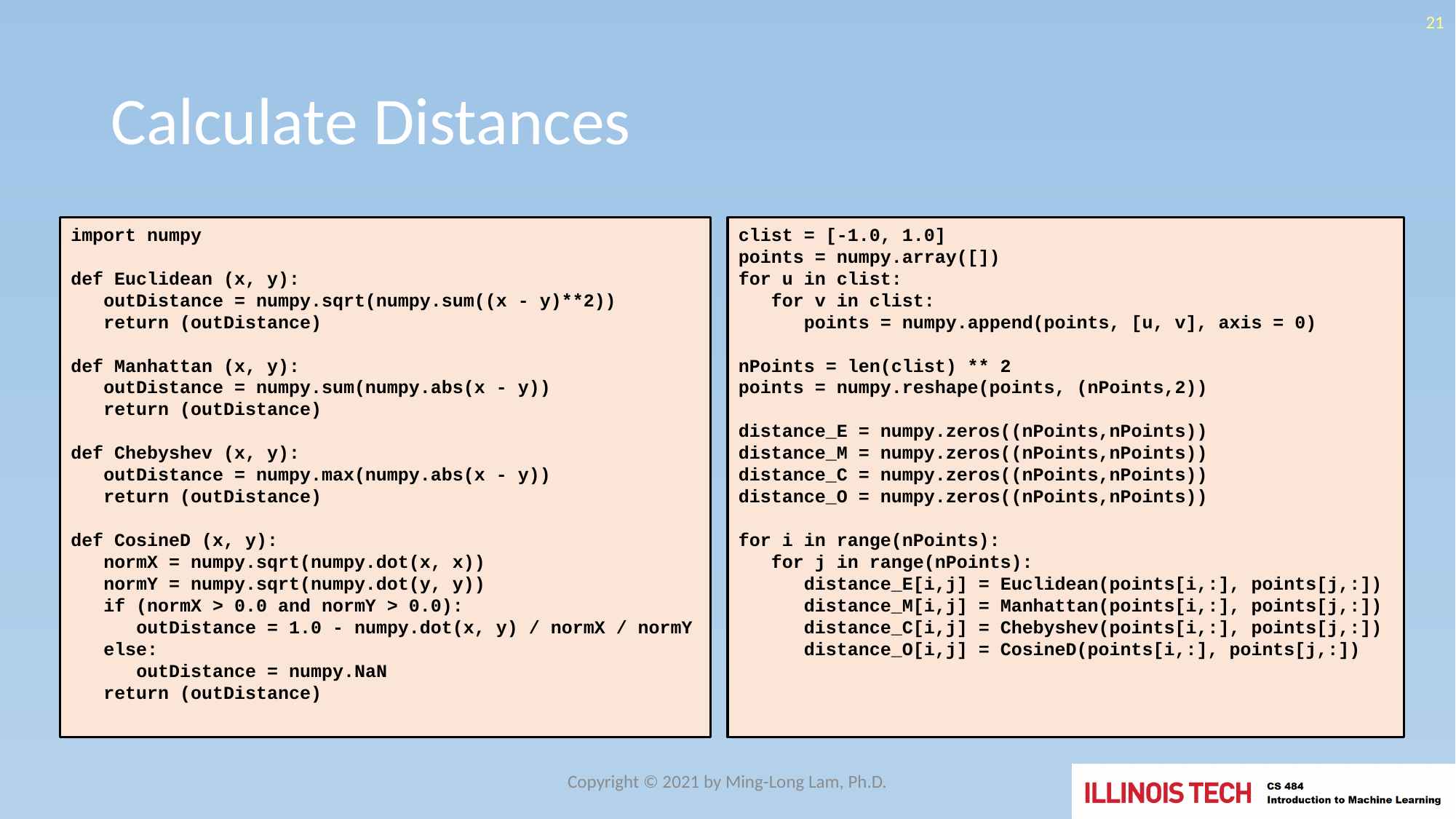

21
# Calculate Distances
import numpy

def Euclidean (x, y):
   outDistance = numpy.sqrt(numpy.sum((x - y)**2))
   return (outDistance)

def Manhattan (x, y):
   outDistance = numpy.sum(numpy.abs(x - y))
   return (outDistance)

def Chebyshev (x, y):
   outDistance = numpy.max(numpy.abs(x - y))
   return (outDistance)

def CosineD (x, y):
   normX = numpy.sqrt(numpy.dot(x, x))
   normY = numpy.sqrt(numpy.dot(y, y))
   if (normX > 0.0 and normY > 0.0):
      outDistance = 1.0 - numpy.dot(x, y) / normX / normY
   else:
      outDistance = numpy.NaN
   return (outDistance)
clist = [-1.0, 1.0]
points = numpy.array([])
for u in clist:
   for v in clist:
      points = numpy.append(points, [u, v], axis = 0)

nPoints = len(clist) ** 2
points = numpy.reshape(points, (nPoints,2))

distance_E = numpy.zeros((nPoints,nPoints))
distance_M = numpy.zeros((nPoints,nPoints))
distance_C = numpy.zeros((nPoints,nPoints))
distance_O = numpy.zeros((nPoints,nPoints))

for i in range(nPoints):
   for j in range(nPoints):
      distance_E[i,j] = Euclidean(points[i,:], points[j,:])
      distance_M[i,j] = Manhattan(points[i,:], points[j,:])
      distance_C[i,j] = Chebyshev(points[i,:], points[j,:])
      distance_O[i,j] = CosineD(points[i,:], points[j,:])
Copyright © 2021 by Ming-Long Lam, Ph.D.